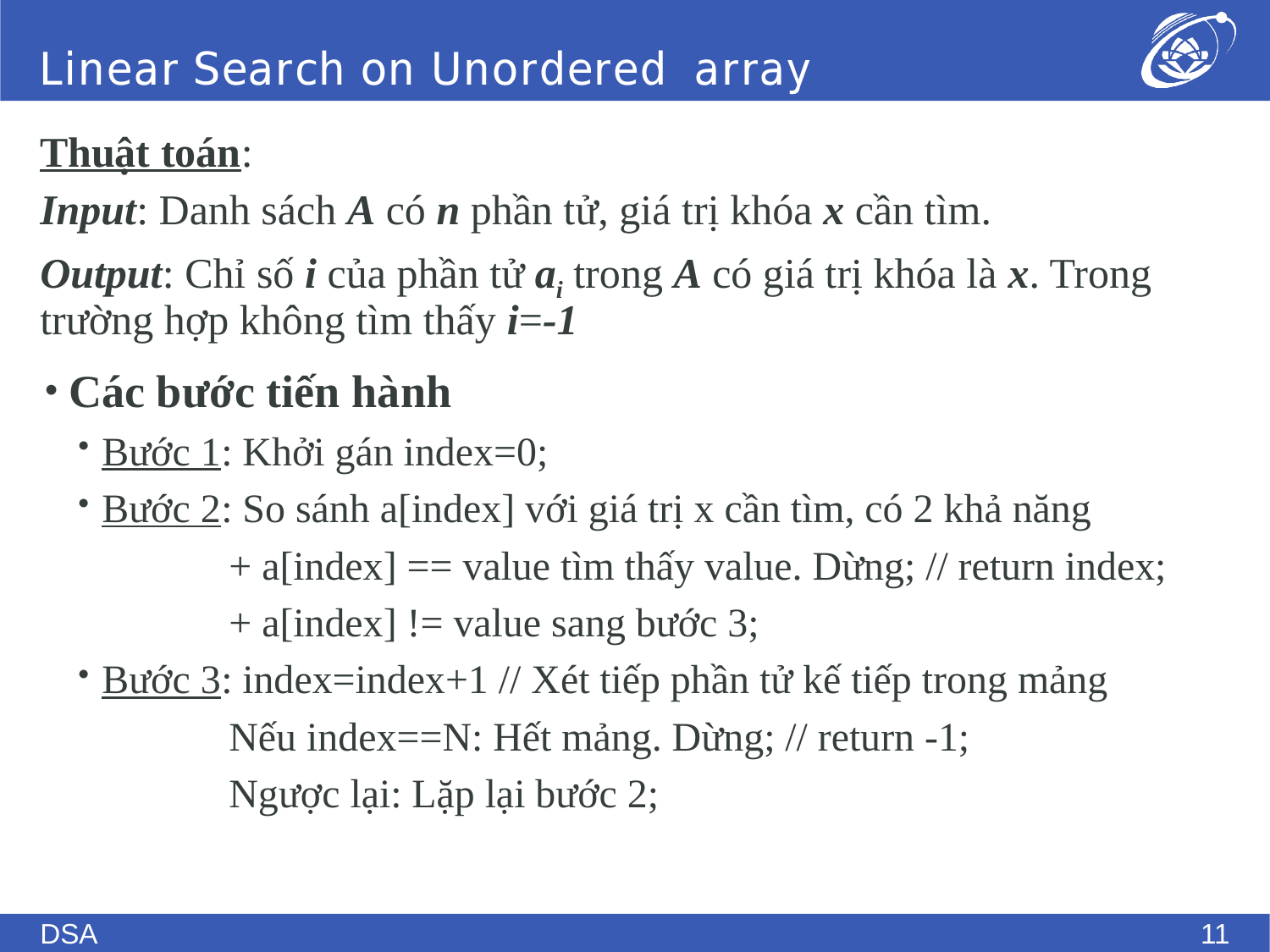

# Linear Search on Unordered  array
Thuật toán:
Input: Danh sách A có n phần tử, giá trị khóa x cần tìm.
Output: Chỉ số i của phần tử ai trong A có giá trị khóa là x. Trong trường hợp không tìm thấy i=-1
Các bước tiến hành
Bước 1: Khởi gán index=0;
Bước 2: So sánh a[index] với giá trị x cần tìm, có 2 khả năng
		+ a[index] == value tìm thấy value. Dừng; // return index;
		+ a[index] != value sang bước 3;
Bước 3: index=index+1 // Xét tiếp phần tử kế tiếp trong mảng
	 	Nếu index==N: Hết mảng. Dừng; // return -1;
	 	Ngược lại: Lặp lại bước 2;

DSA
11